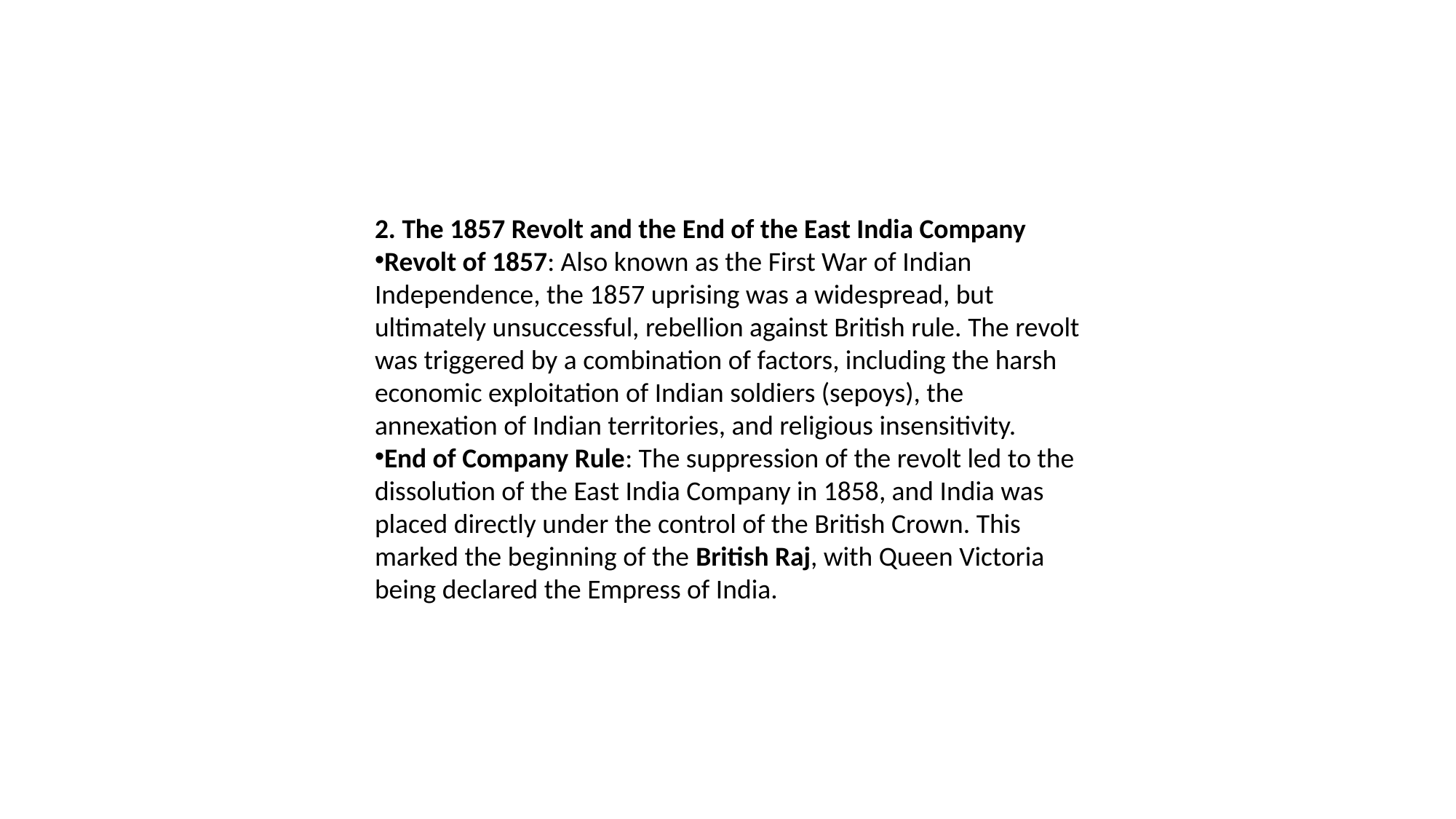

2. The 1857 Revolt and the End of the East India Company
Revolt of 1857: Also known as the First War of Indian Independence, the 1857 uprising was a widespread, but ultimately unsuccessful, rebellion against British rule. The revolt was triggered by a combination of factors, including the harsh economic exploitation of Indian soldiers (sepoys), the annexation of Indian territories, and religious insensitivity.
End of Company Rule: The suppression of the revolt led to the dissolution of the East India Company in 1858, and India was placed directly under the control of the British Crown. This marked the beginning of the British Raj, with Queen Victoria being declared the Empress of India.